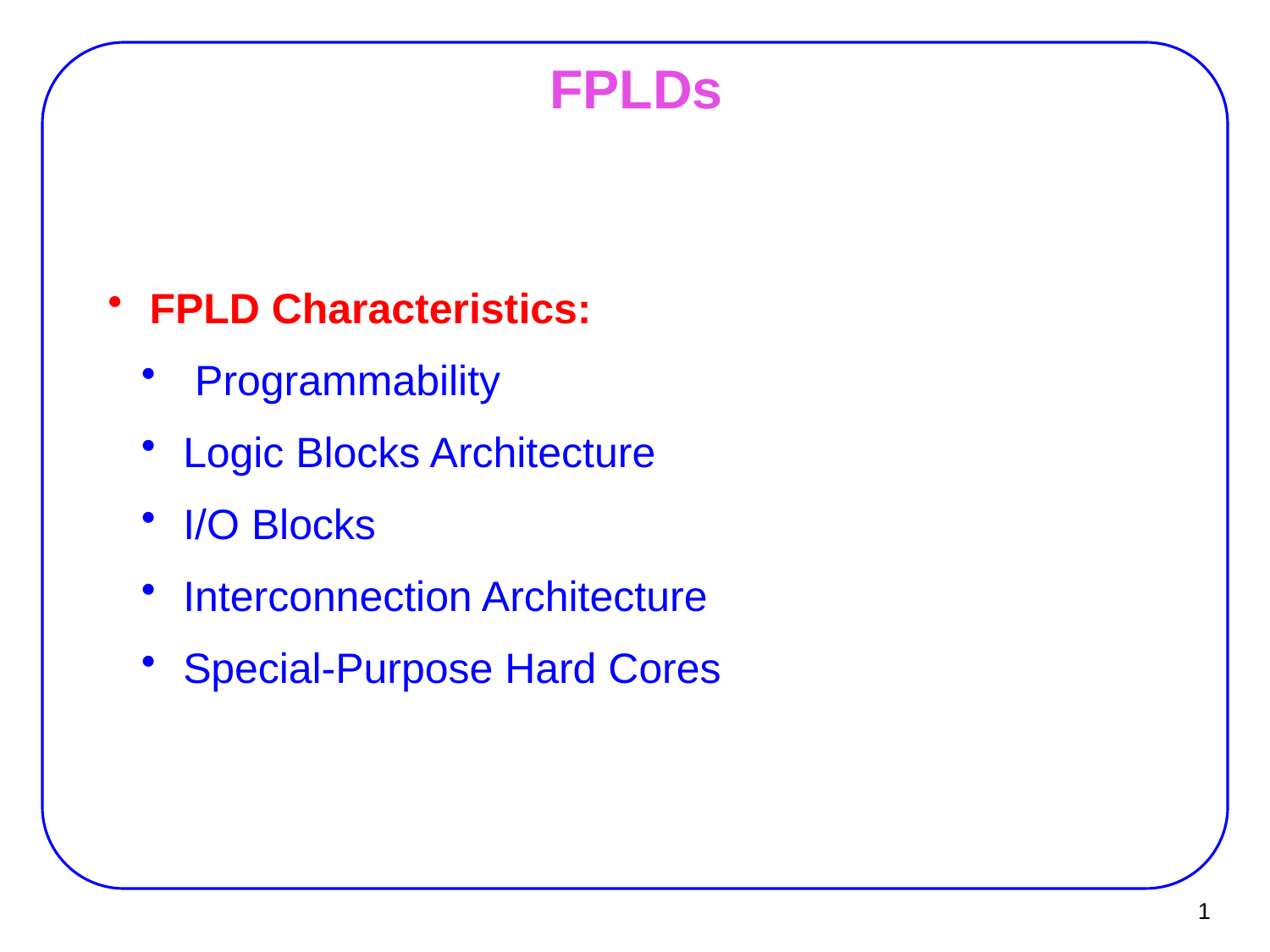

# FPLDs
 FPLD Characteristics:
  Programmability
 Logic Blocks Architecture
 I/O Blocks
 Interconnection Architecture
 Special-Purpose Hard Cores
1